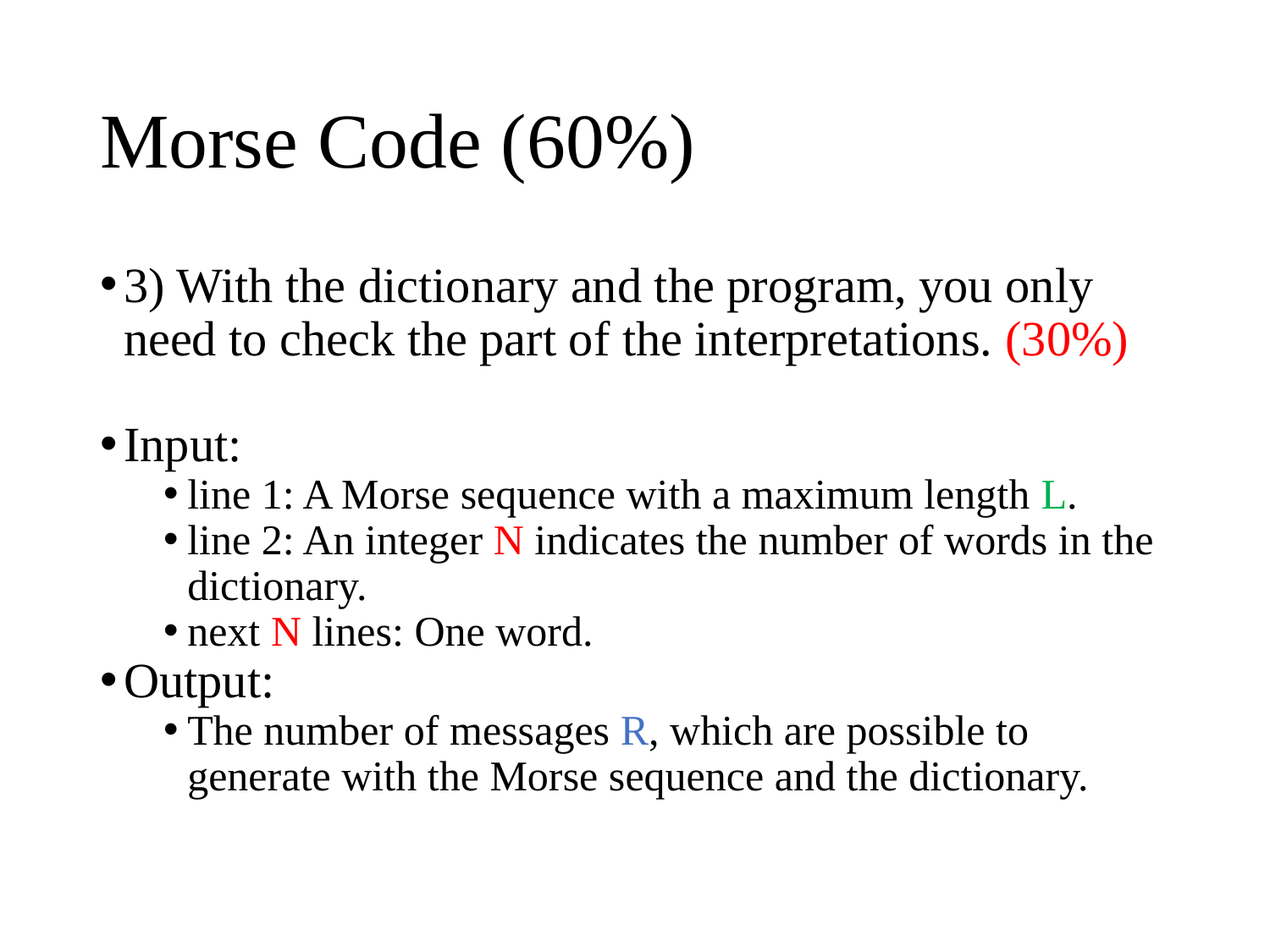

# Morse Code (60%)
3) With the dictionary and the program, you only need to check the part of the interpretations. (30%)

Input:
line 1: A Morse sequence with a maximum length L.
line 2: An integer N indicates the number of words in the dictionary.
next N lines: One word.
Output:
The number of messages R, which are possible to generate with the Morse sequence and the dictionary.